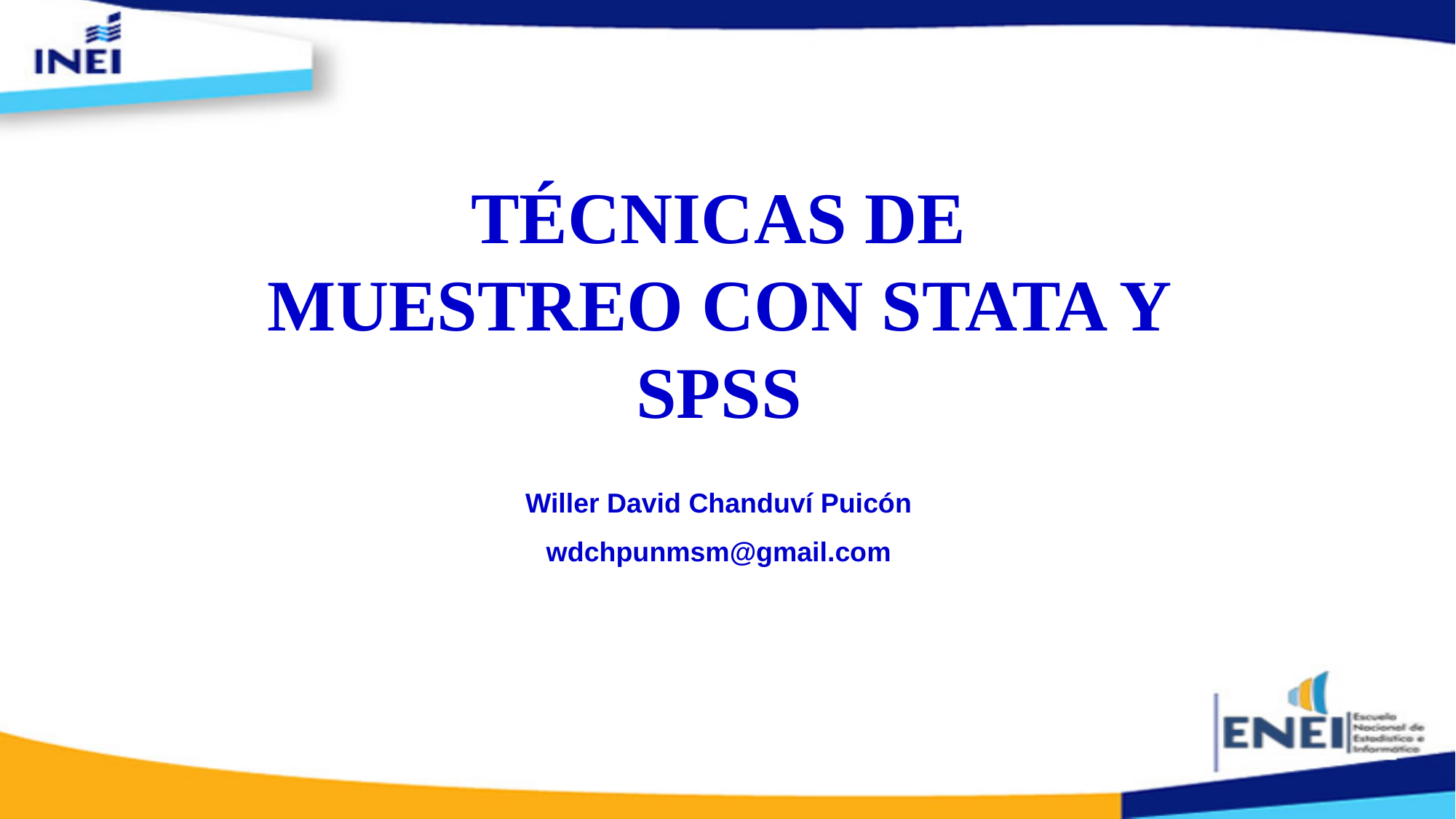

# TÉCNICAS DE MUESTREO CON STATA Y SPSS
Willer David Chanduví Puicón
wdchpunmsm@gmail.com